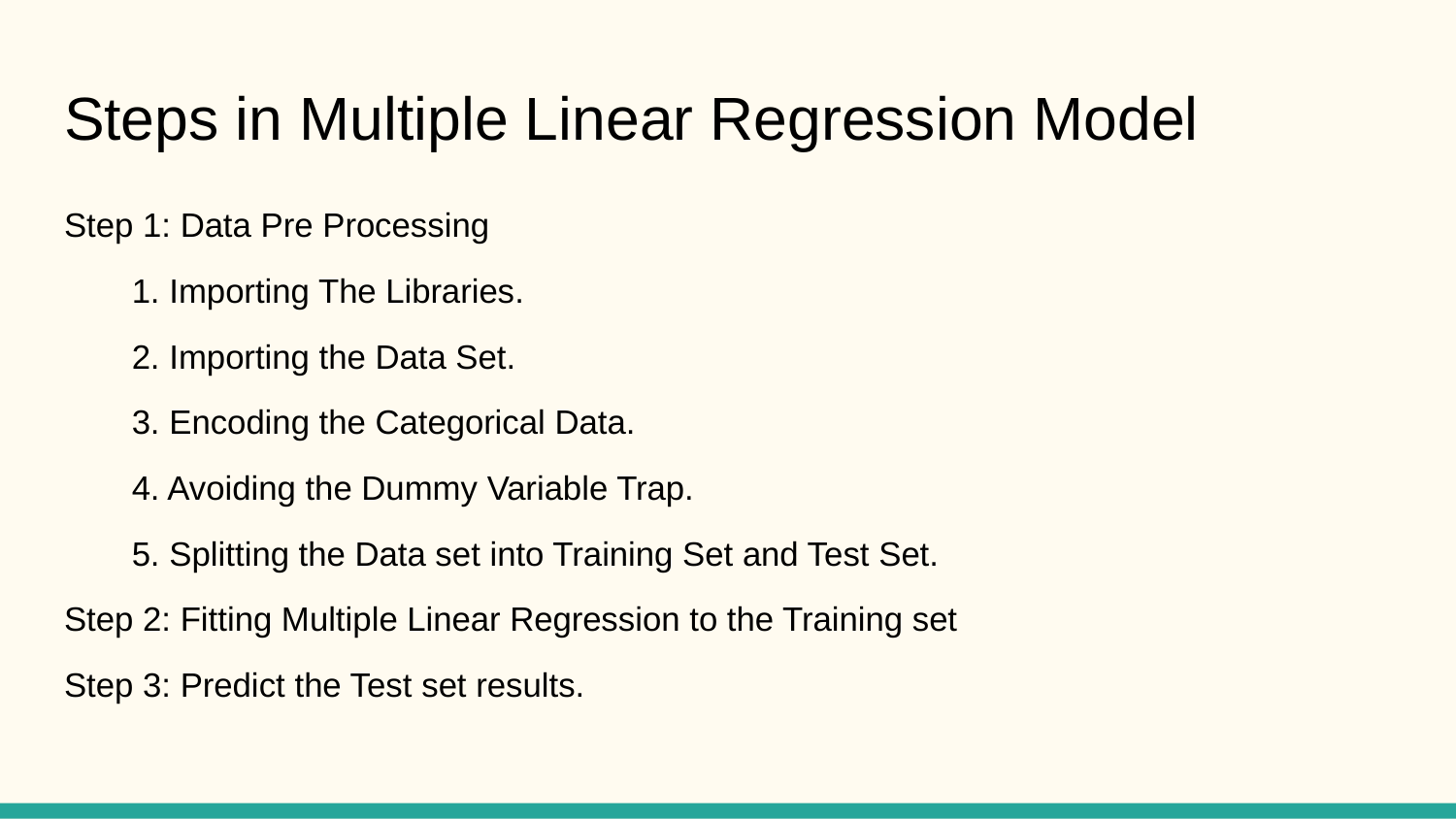

# Steps in Multiple Linear Regression Model
Step 1: Data Pre Processing
1. Importing The Libraries.
2. Importing the Data Set.
3. Encoding the Categorical Data.
4. Avoiding the Dummy Variable Trap.
5. Splitting the Data set into Training Set and Test Set.
Step 2: Fitting Multiple Linear Regression to the Training set
Step 3: Predict the Test set results.